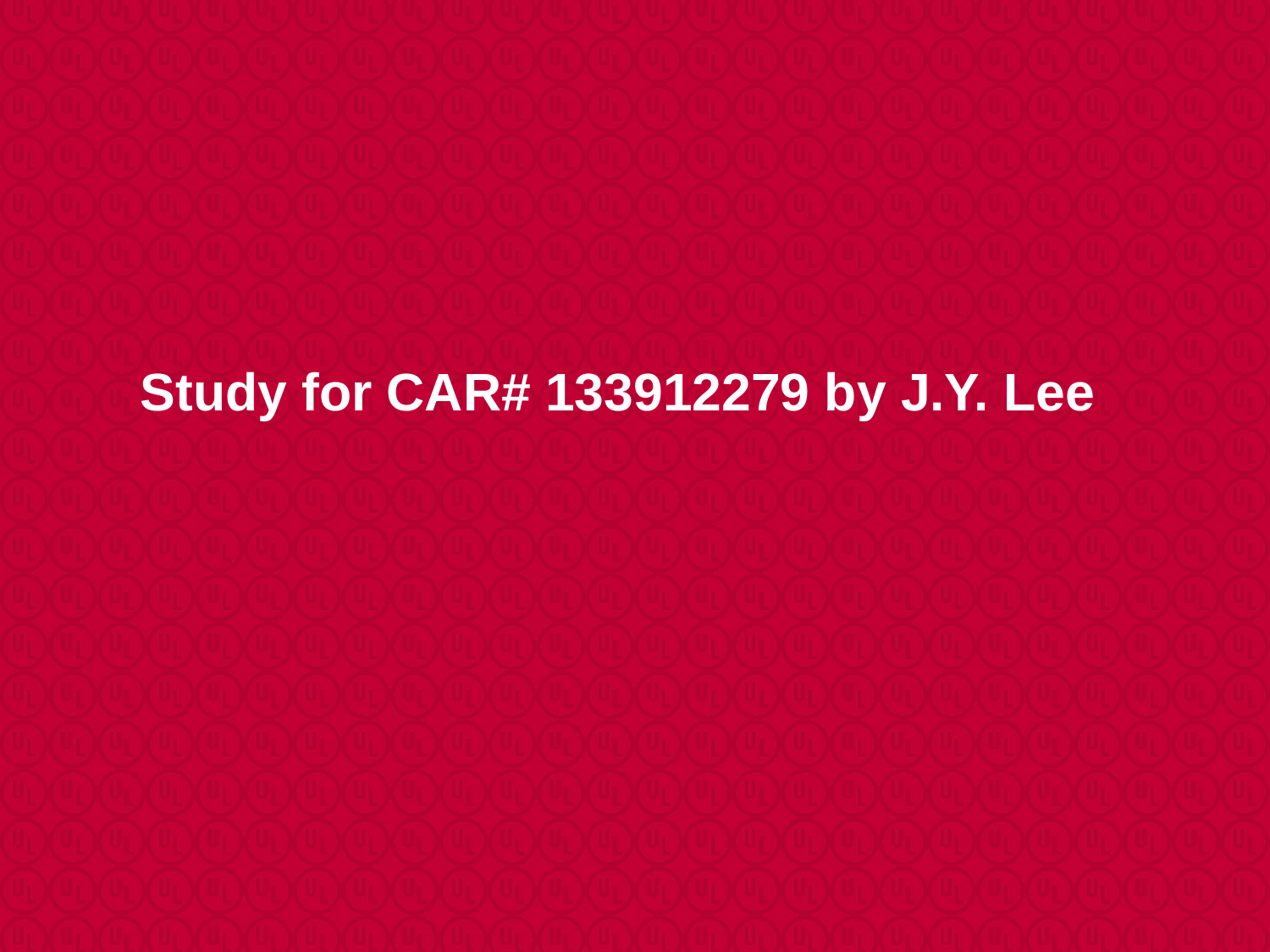

# Study for CAR# 133912279 by J.Y. Lee